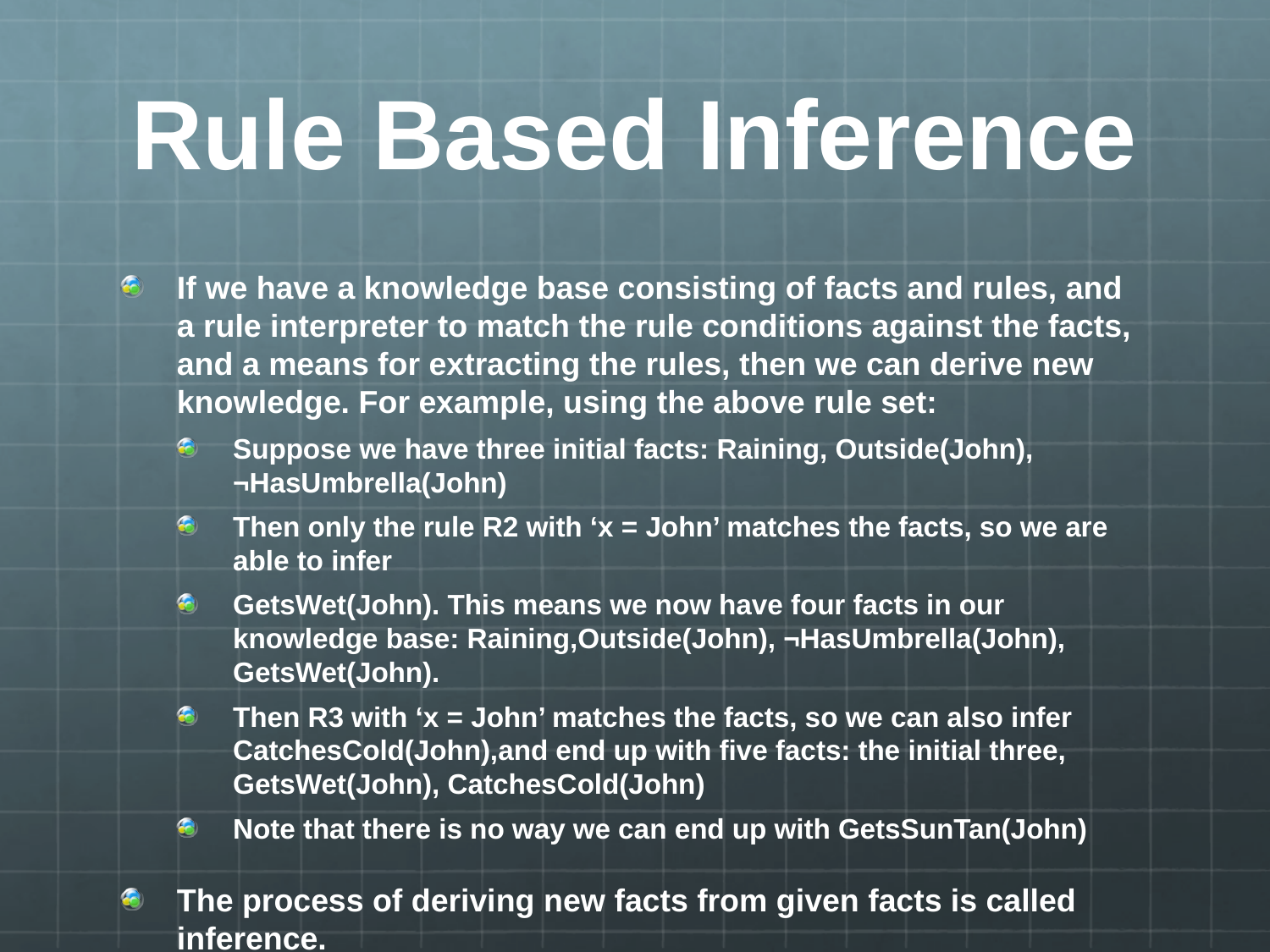

# Rule Based Inference
If we have a knowledge base consisting of facts and rules, and a rule interpreter to match the rule conditions against the facts, and a means for extracting the rules, then we can derive new knowledge. For example, using the above rule set:
Suppose we have three initial facts: Raining, Outside(John), ¬HasUmbrella(John)
Then only the rule R2 with ‘x = John’ matches the facts, so we are able to infer
GetsWet(John). This means we now have four facts in our knowledge base: Raining,Outside(John), ¬HasUmbrella(John), GetsWet(John).
Then R3 with ‘x = John’ matches the facts, so we can also infer CatchesCold(John),and end up with five facts: the initial three, GetsWet(John), CatchesCold(John)
Note that there is no way we can end up with GetsSunTan(John)
The process of deriving new facts from given facts is called inference.